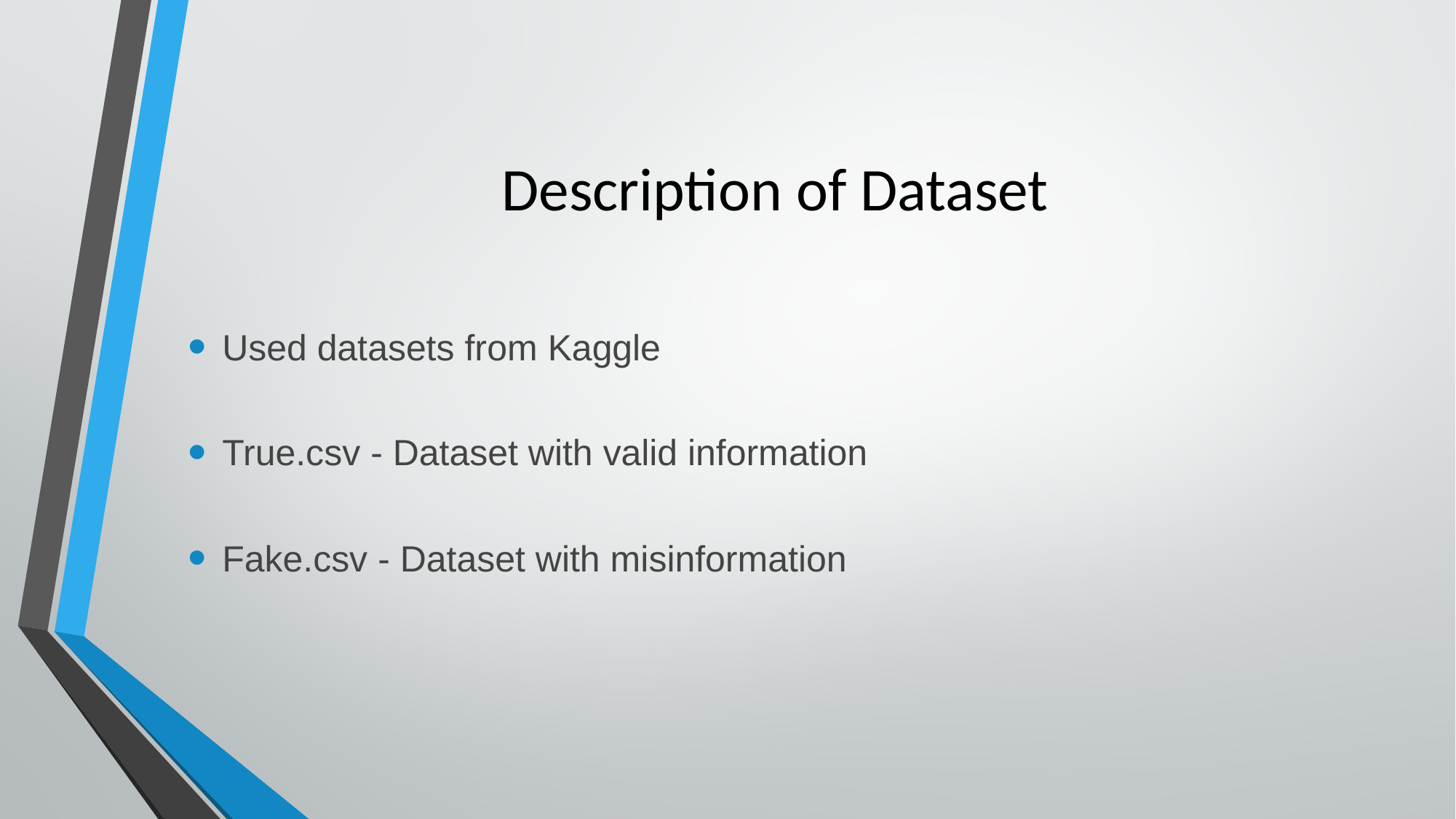

# Description of Dataset
Used datasets from Kaggle

True.csv - Dataset with valid information

Fake.csv - Dataset with misinformation